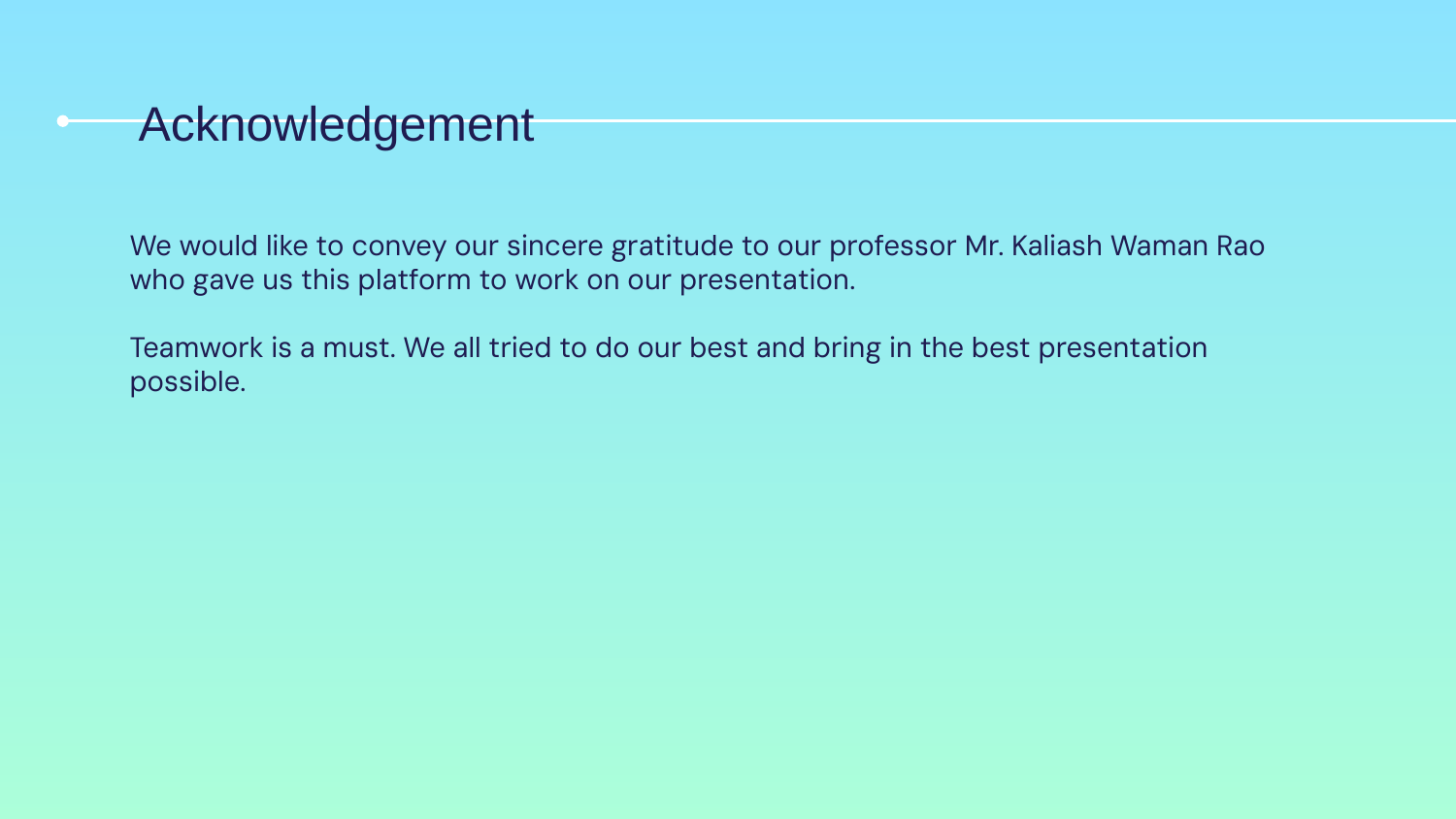

# Acknowledgement
We would like to convey our sincere gratitude to our professor Mr. Kaliash Waman Rao who gave us this platform to work on our presentation.

Teamwork is a must. We all tried to do our best and bring in the best presentation possible.​